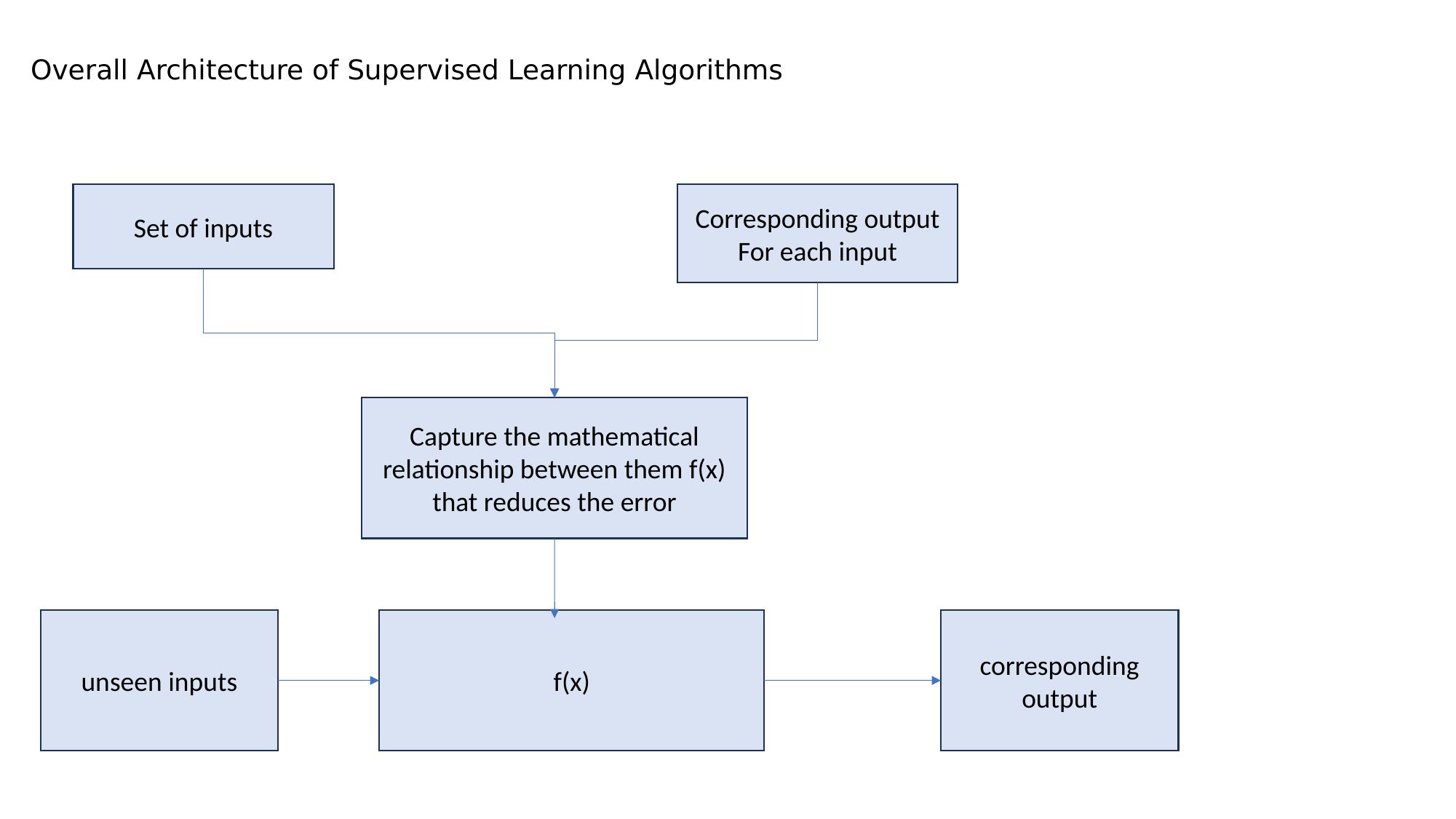

Overall Architecture of Supervised Learning Algorithms
Set of inputs
Corresponding output
For each input
Capture the mathematical relationship between them f(x)
that reduces the error
 unseen inputs
f(x)
corresponding output